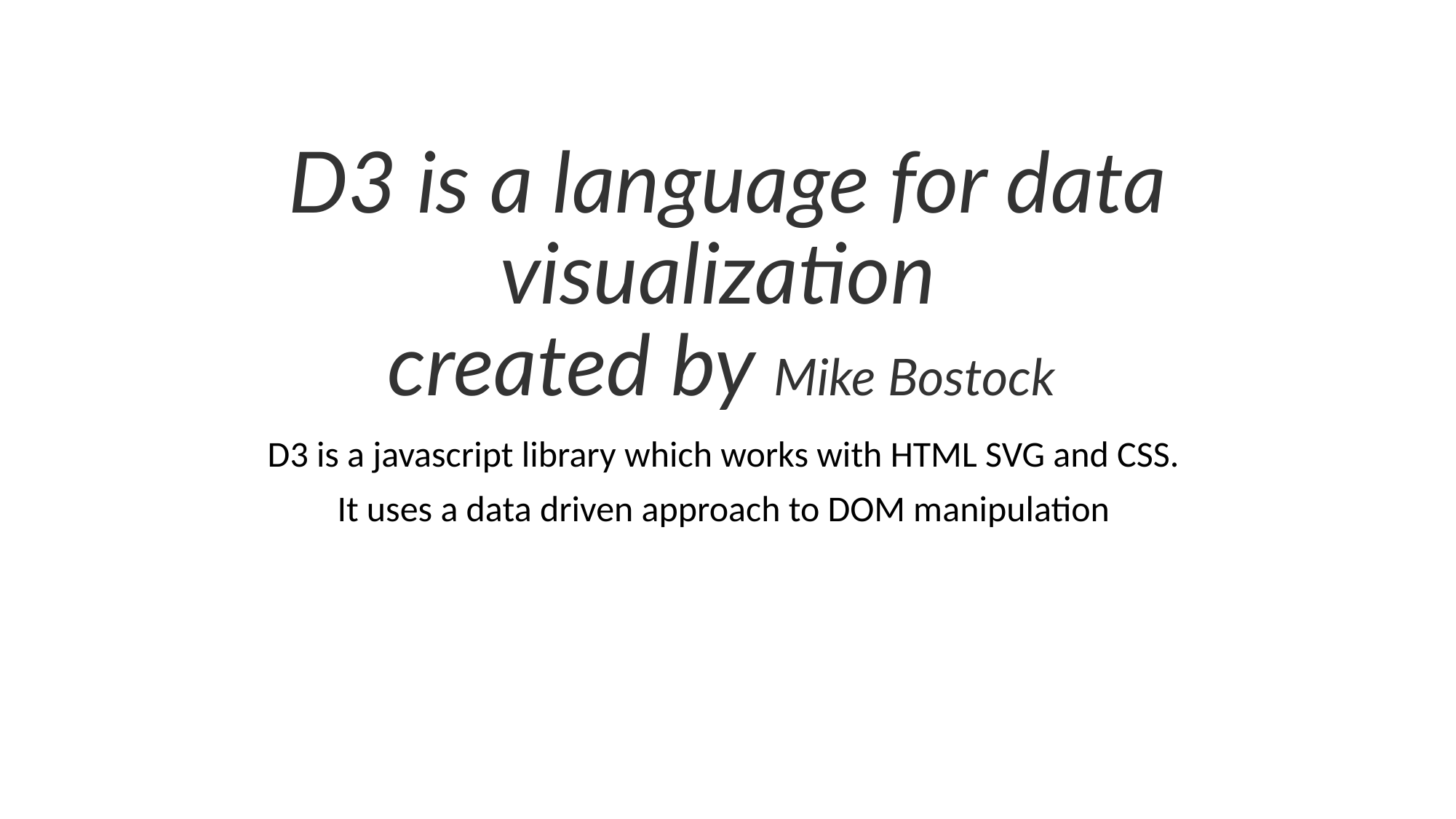

# D3 is a language for data visualization created by Mike Bostock
D3 is a javascript library which works with HTML SVG and CSS.
It uses a data driven approach to DOM manipulation